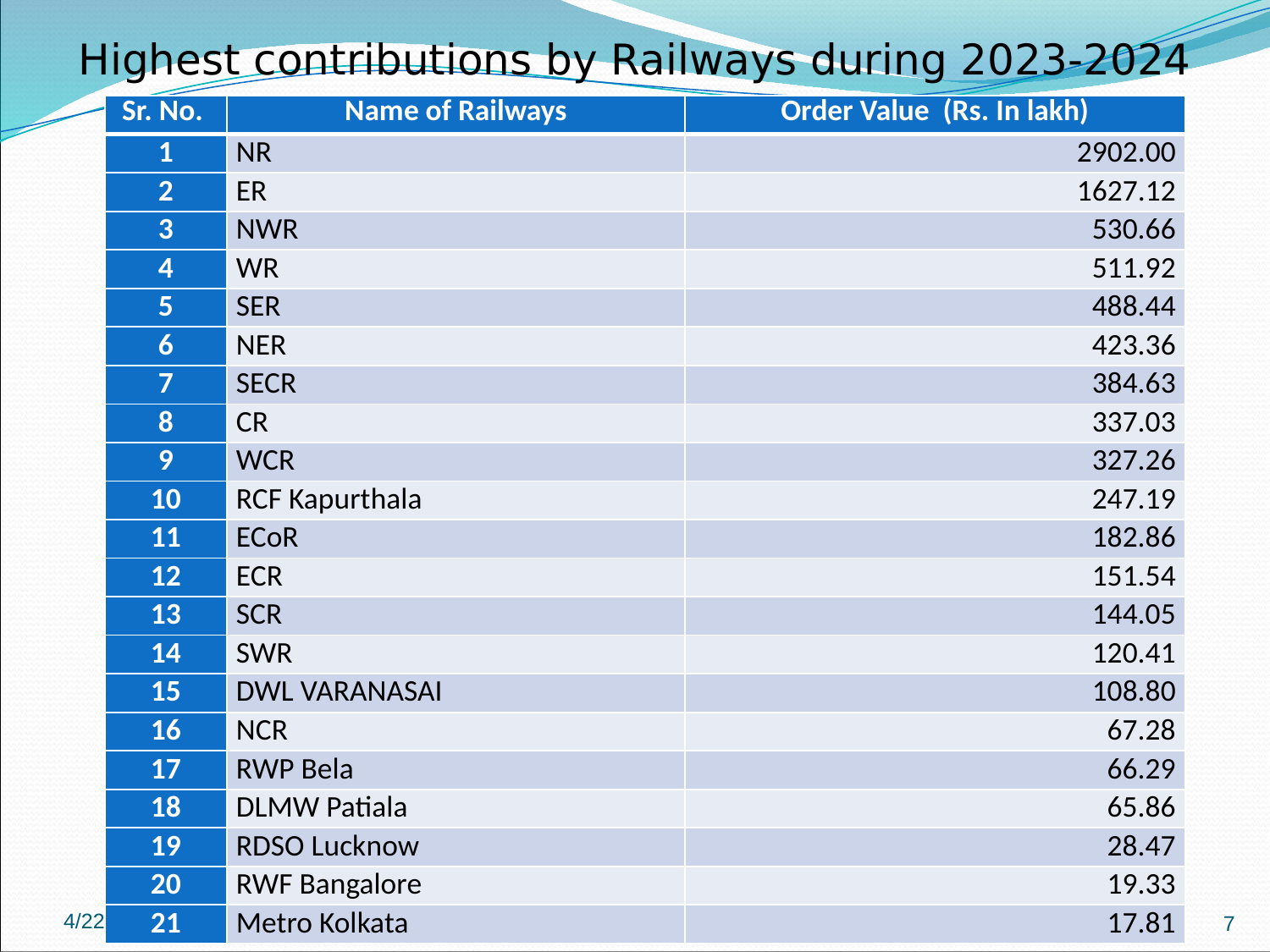

Highest contributions by Railways during 2023-2024
| Sr. No. | Name of Railways | Order Value (Rs. In lakh) |
| --- | --- | --- |
| 1 | NR | 2902.00 |
| 2 | ER | 1627.12 |
| 3 | NWR | 530.66 |
| 4 | WR | 511.92 |
| 5 | SER | 488.44 |
| 6 | NER | 423.36 |
| 7 | SECR | 384.63 |
| 8 | CR | 337.03 |
| 9 | WCR | 327.26 |
| 10 | RCF Kapurthala | 247.19 |
| 11 | ECoR | 182.86 |
| 12 | ECR | 151.54 |
| 13 | SCR | 144.05 |
| 14 | SWR | 120.41 |
| 15 | DWL VARANASAI | 108.80 |
| 16 | NCR | 67.28 |
| 17 | RWP Bela | 66.29 |
| 18 | DLMW Patiala | 65.86 |
| 19 | RDSO Lucknow | 28.47 |
| 20 | RWF Bangalore | 19.33 |
| 21 | Metro Kolkata | 17.81 |
4/22/2024
7